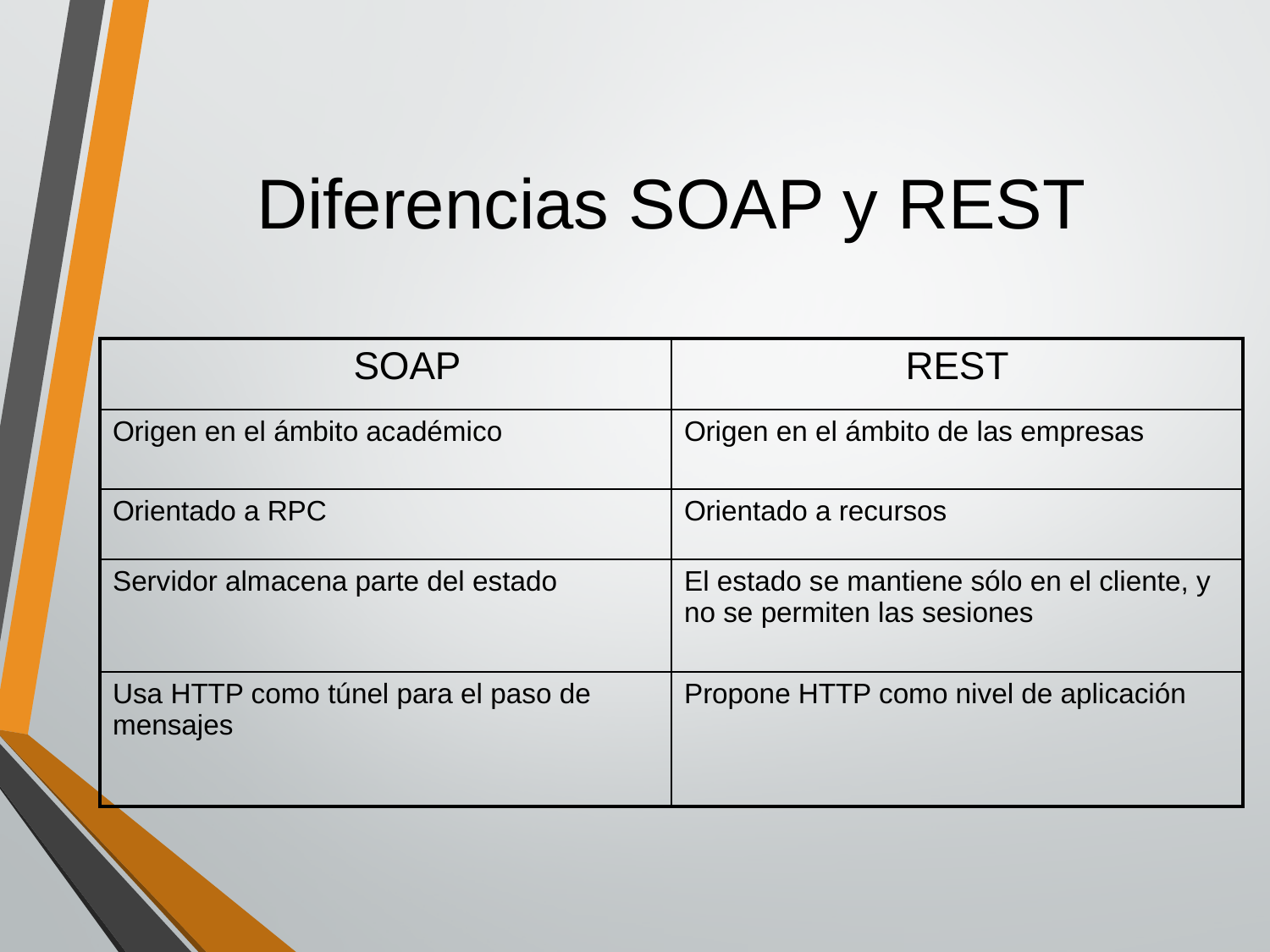

# Diferencias SOAP y REST
| SOAP | REST |
| --- | --- |
| Origen en el ámbito académico | Origen en el ámbito de las empresas |
| Orientado a RPC | Orientado a recursos |
| Servidor almacena parte del estado | El estado se mantiene sólo en el cliente, y no se permiten las sesiones |
| Usa HTTP como túnel para el paso de mensajes | Propone HTTP como nivel de aplicación |